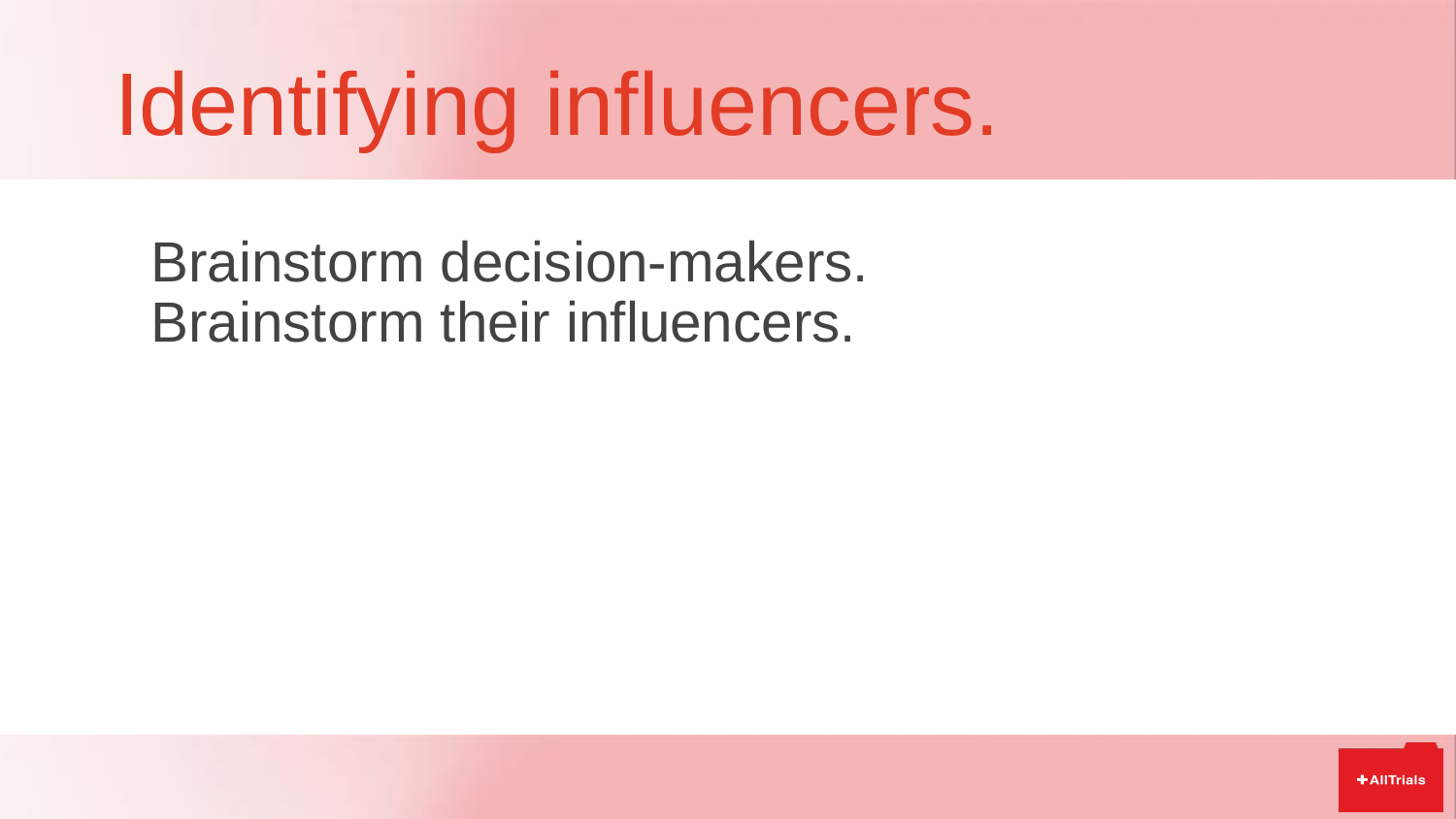

# Identifying influencers.
Brainstorm decision-makers.
Brainstorm their influencers.